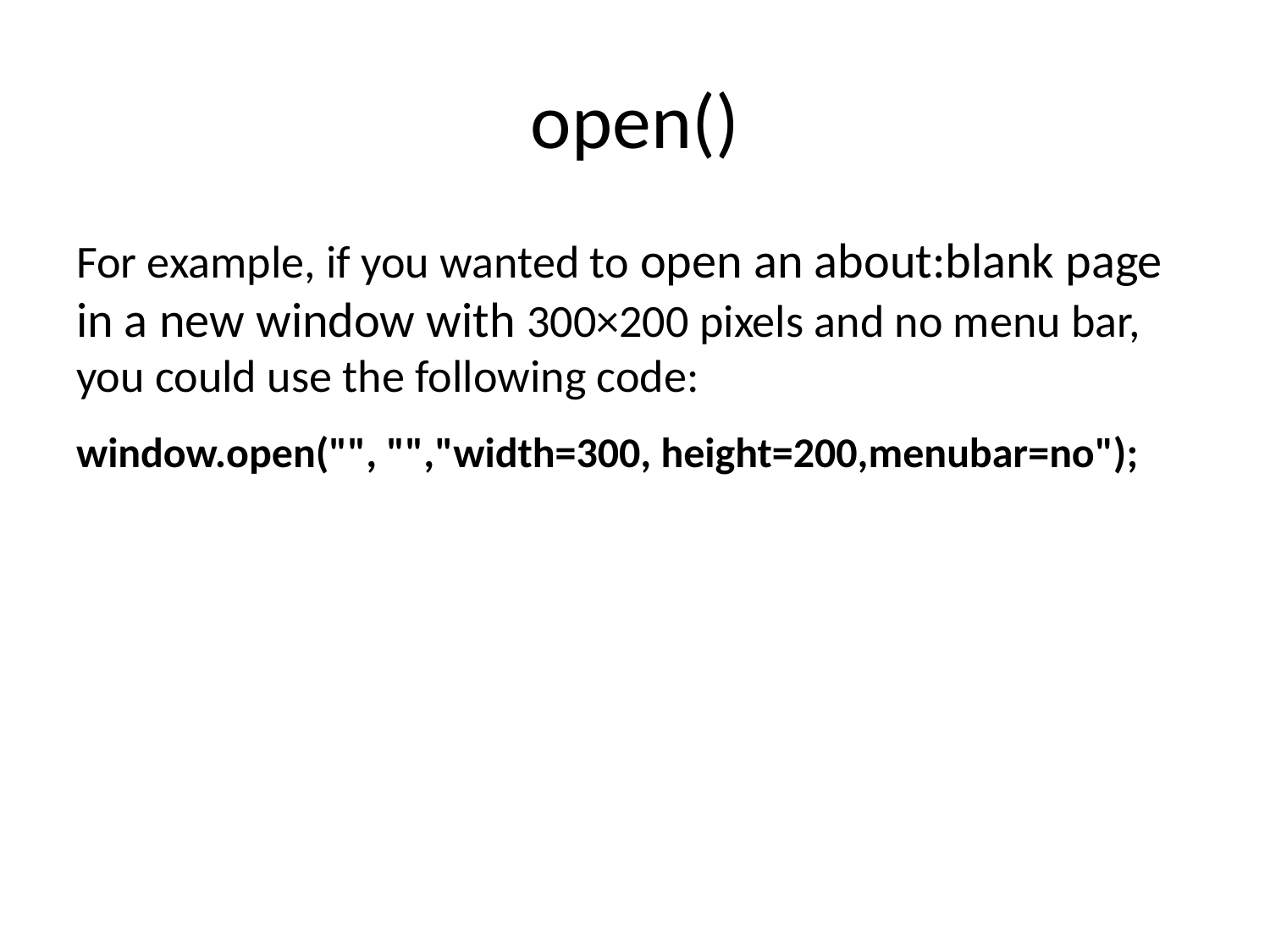

# open()
For example, if you wanted to open an about:blank page in a new window with 300×200 pixels and no menu bar, you could use the following code:

window.open("", "","width=300, height=200,menubar=no");